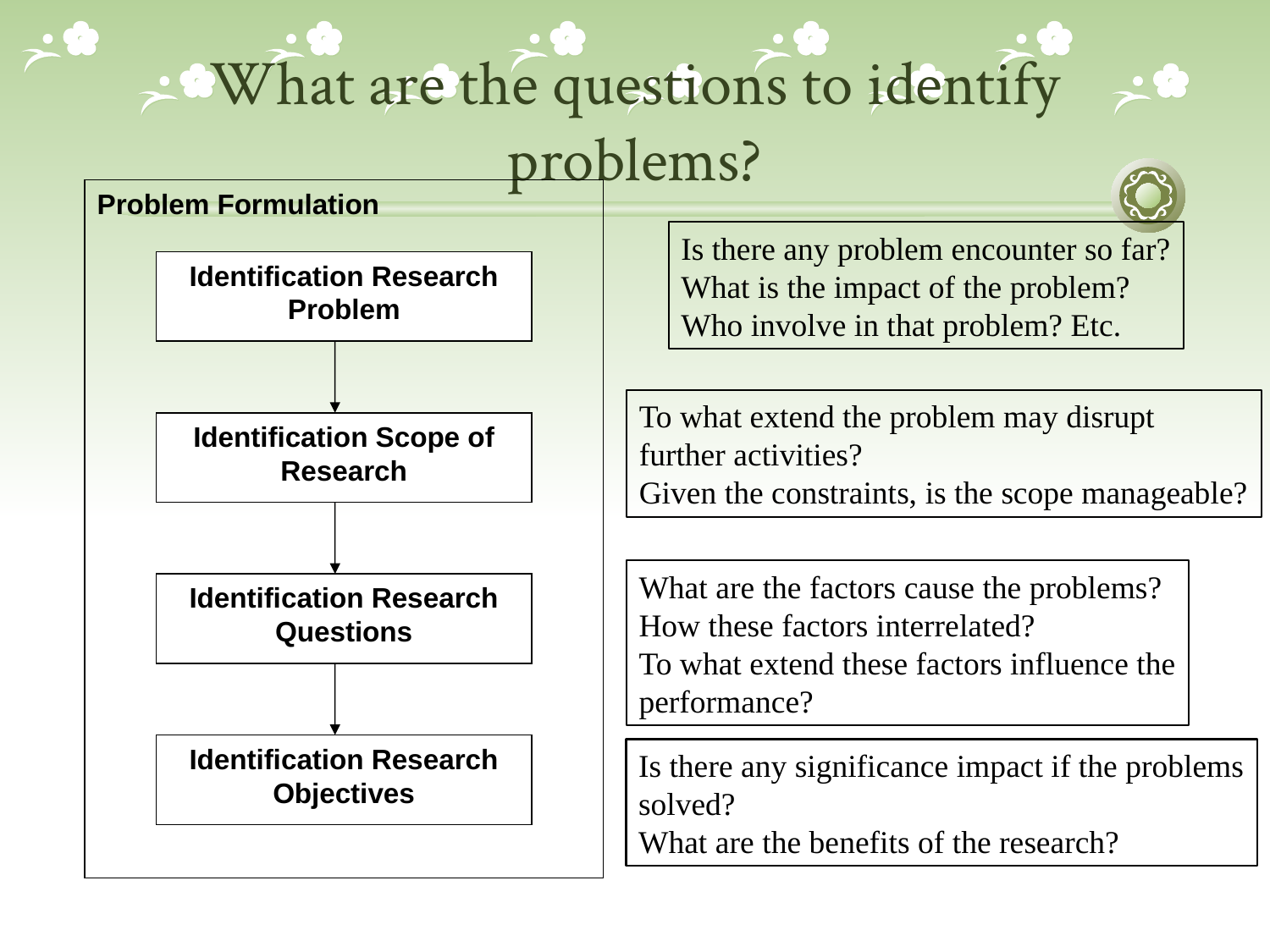

# What are the questions to identify problems?
Problem Formulation
Identification Research Problem

Identification Scope of Research

Identification Research Questions

Identification Research Objectives
Is there any problem encounter so far?
What is the impact of the problem?
Who involve in that problem? Etc.
To what extend the problem may disrupt
further activities?
Given the constraints, is the scope manageable?
What are the factors cause the problems?
How these factors interrelated?
To what extend these factors influence the
performance?
Is there any significance impact if the problems
solved?
What are the benefits of the research?